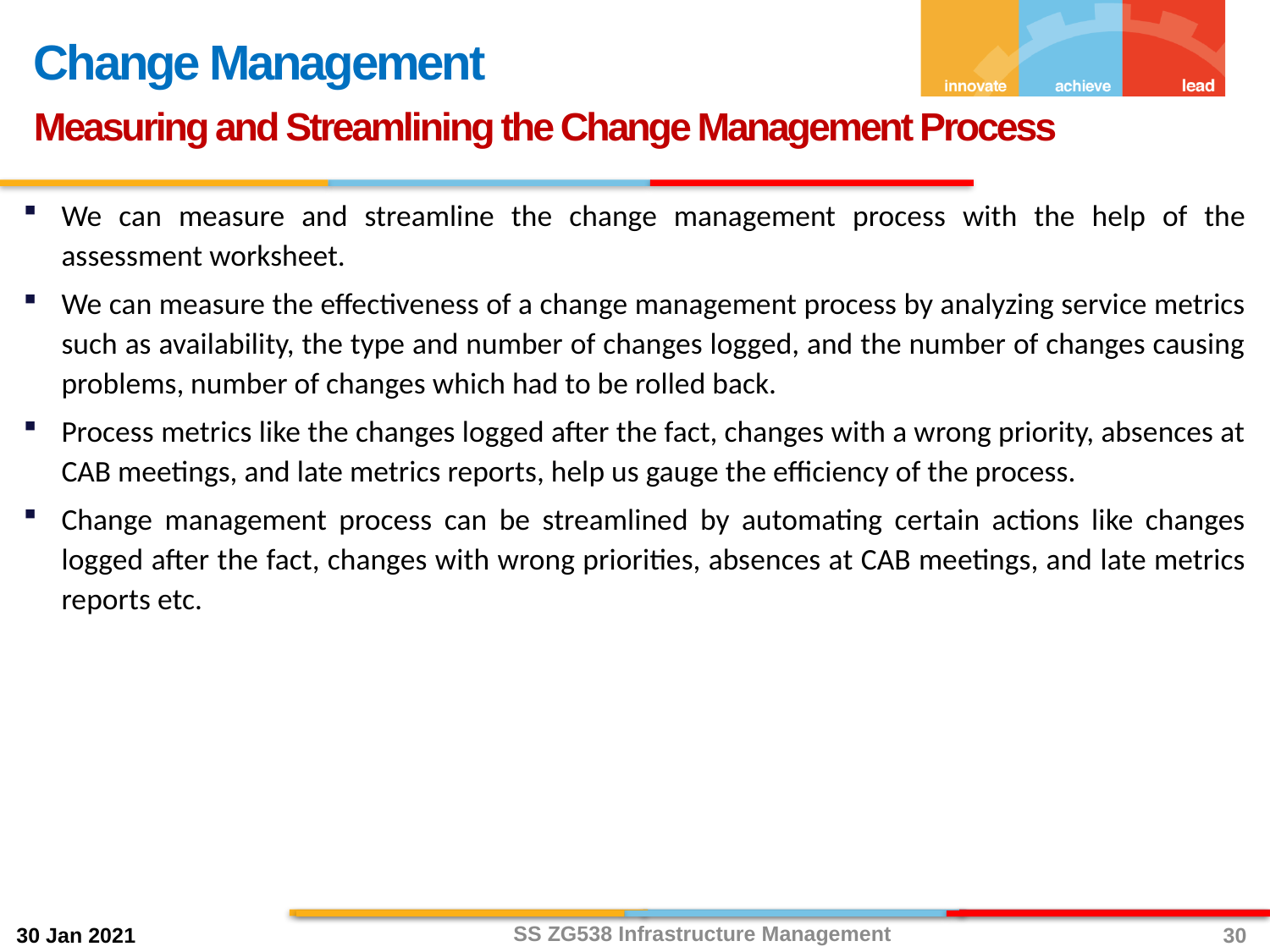

Change Management
Measuring and Streamlining the Change Management Process
We can measure and streamline the change management process with the help of the assessment worksheet.
We can measure the effectiveness of a change management process by analyzing service metrics such as availability, the type and number of changes logged, and the number of changes causing problems, number of changes which had to be rolled back.
Process metrics like the changes logged after the fact, changes with a wrong priority, absences at CAB meetings, and late metrics reports, help us gauge the efficiency of the process.
Change management process can be streamlined by automating certain actions like changes logged after the fact, changes with wrong priorities, absences at CAB meetings, and late metrics reports etc.
SS ZG538 Infrastructure Management
30